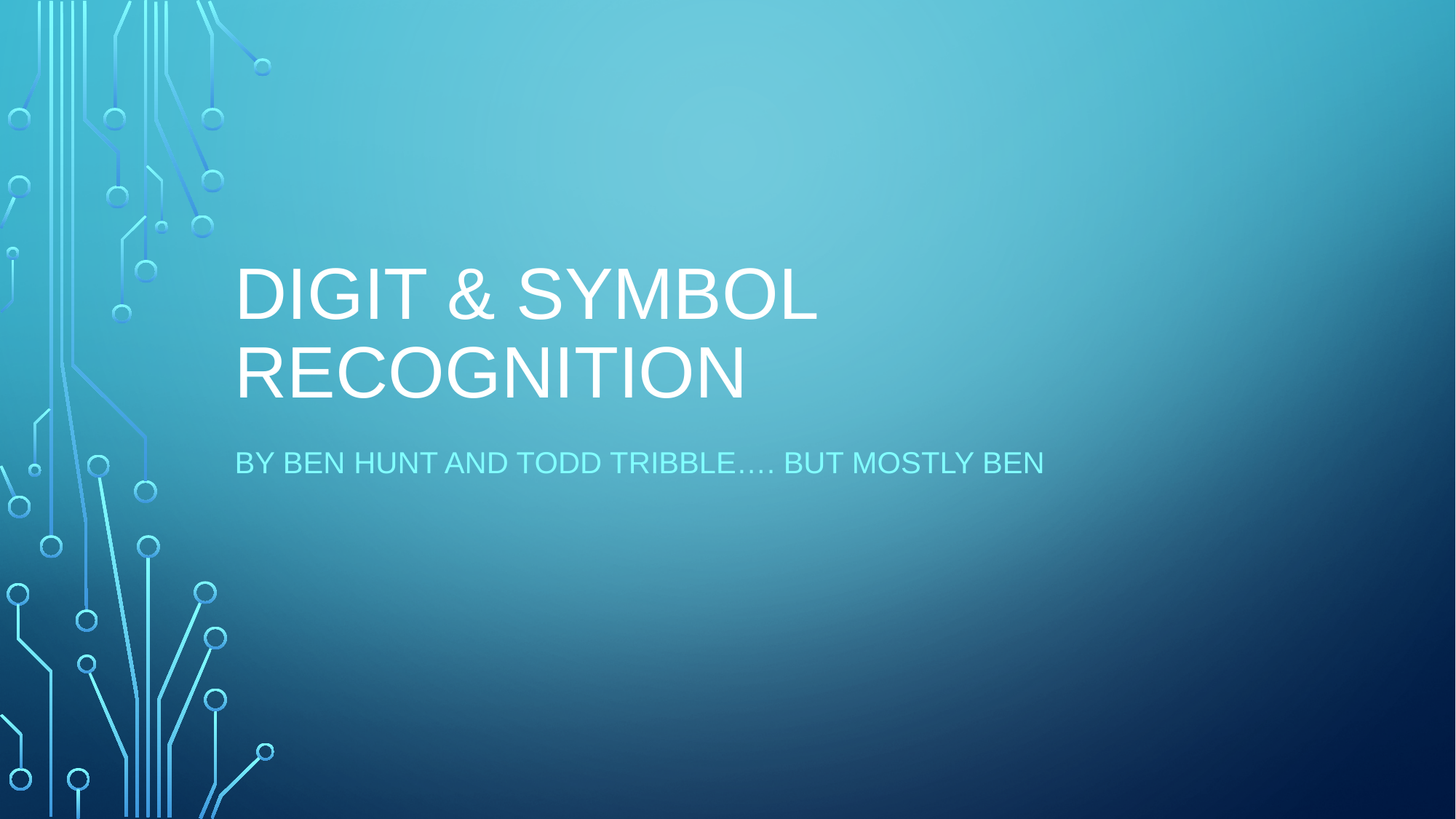

# Digit & Symbol Recognition
By Ben Hunt and Todd Tribble…. But mostly Ben